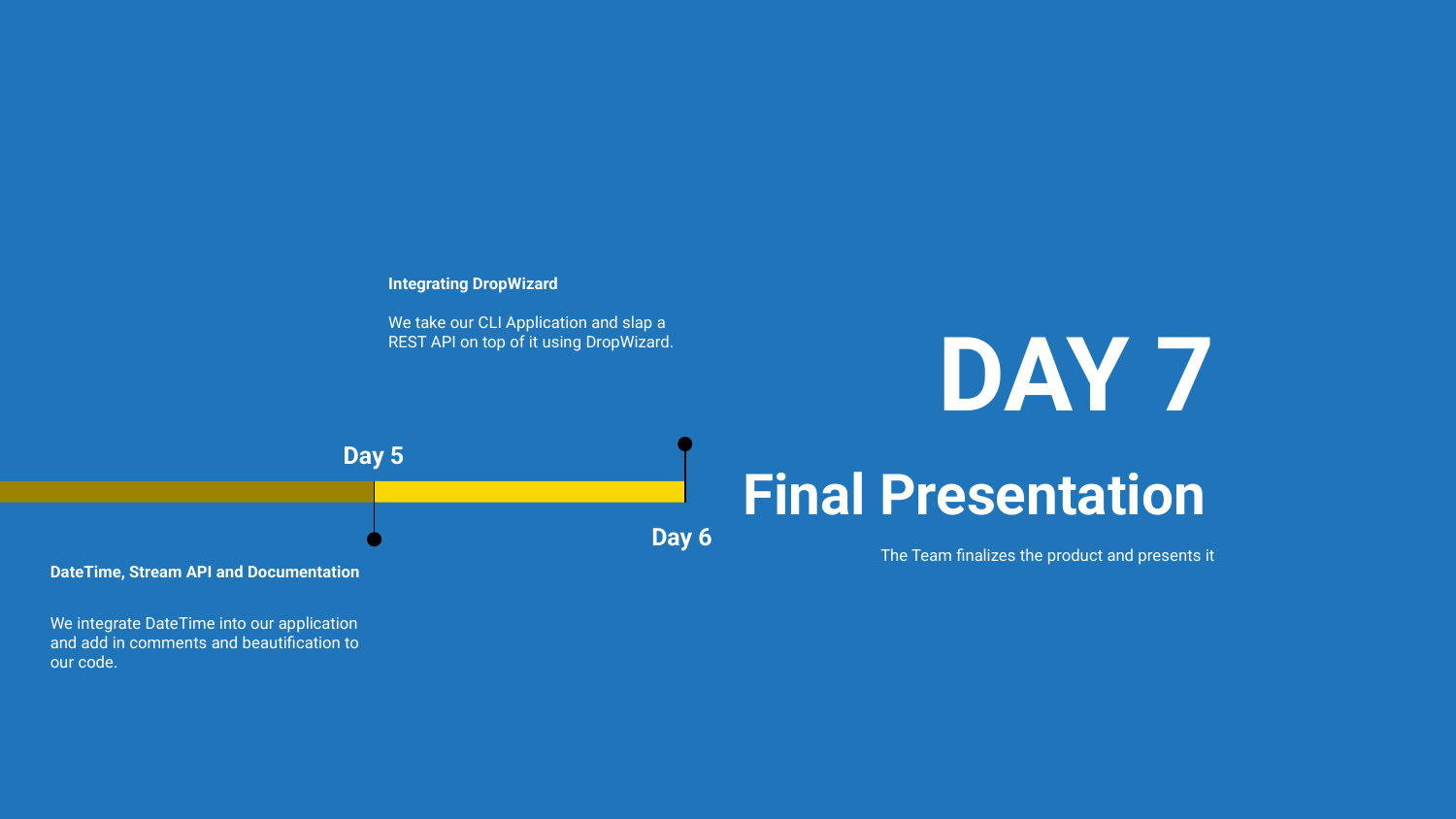

Integrating DropWizard

We take our CLI Application and slap a REST API on top of it using DropWizard.

DAY 7
Day 5

DateTime, Stream API and Documentation
We integrate DateTime into our application and add in comments and beautification to our code.

Day 6

Final Presentation

The Team finalizes the product and presents it